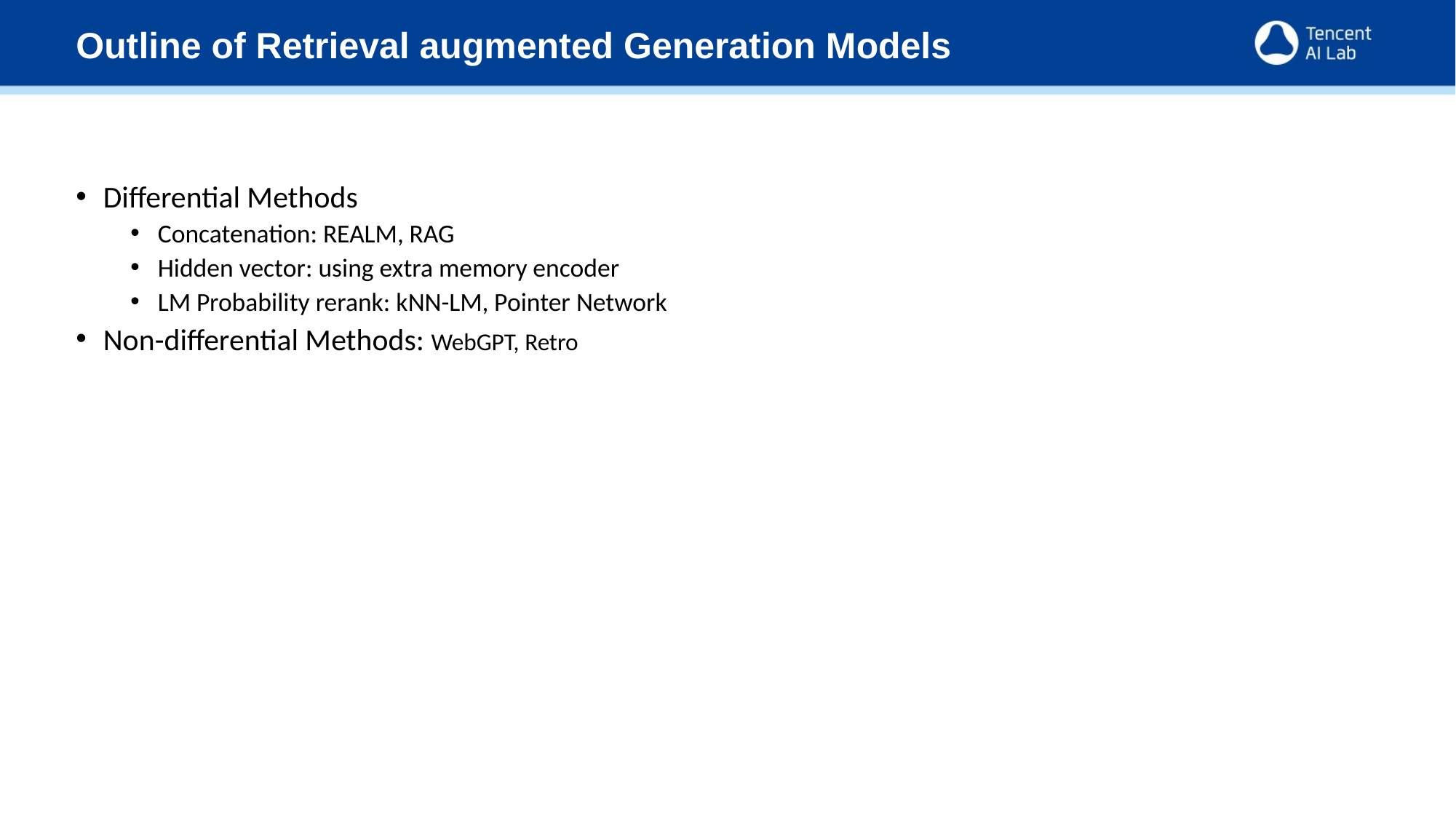

# Outline of Retrieval augmented Generation Models

Differential Methods
Concatenation: REALM, RAG
Hidden vector: using extra memory encoder
LM Probability rerank: kNN-LM, Pointer Network
Non-differential Methods: WebGPT, Retro